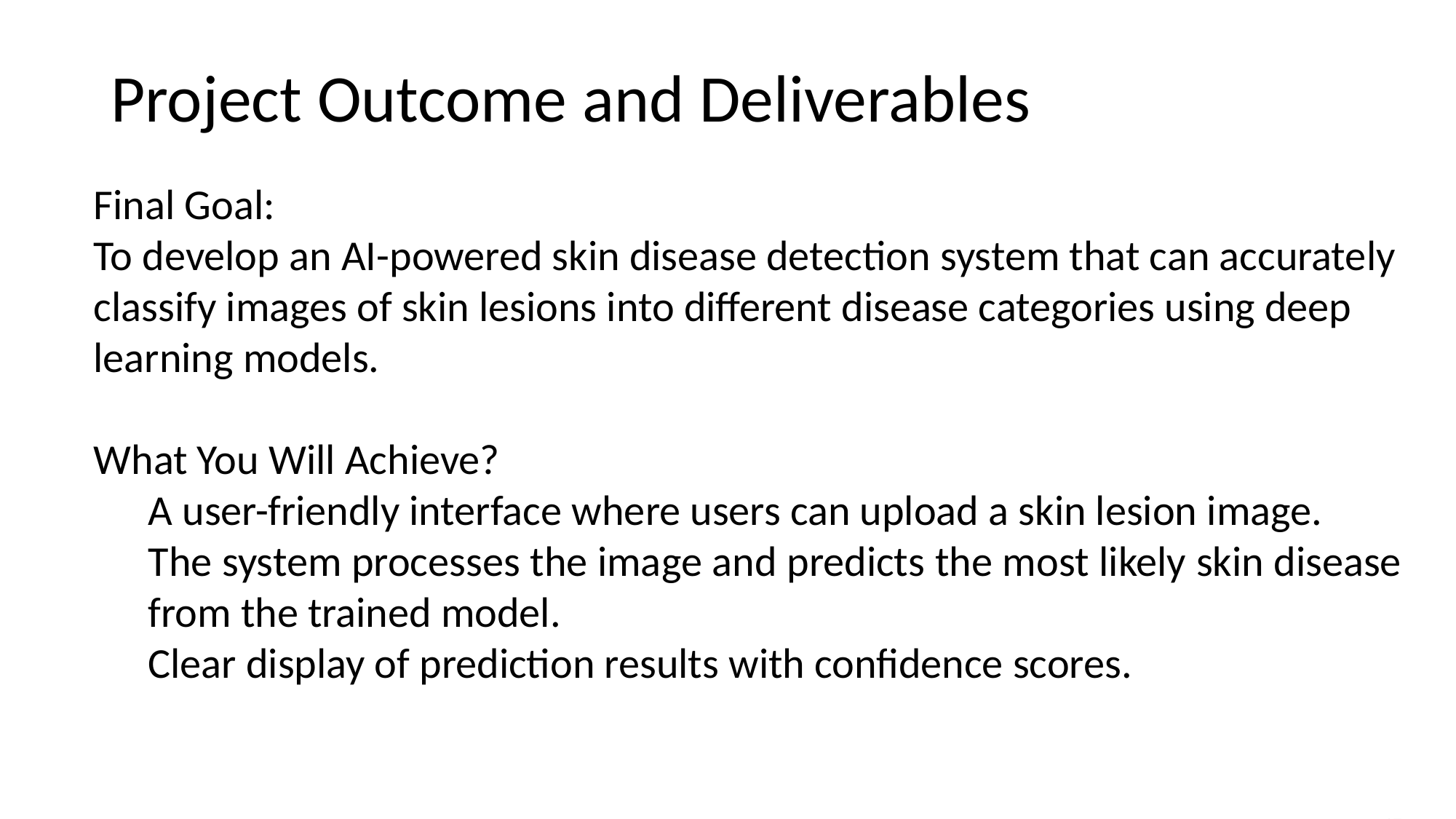

Project Outcome and Deliverables
Final Goal:
To develop an AI-powered skin disease detection system that can accurately classify images of skin lesions into different disease categories using deep learning models.

What You Will Achieve?
A user-friendly interface where users can upload a skin lesion image.
The system processes the image and predicts the most likely skin disease from the trained model.
Clear display of prediction results with confidence scores.
17